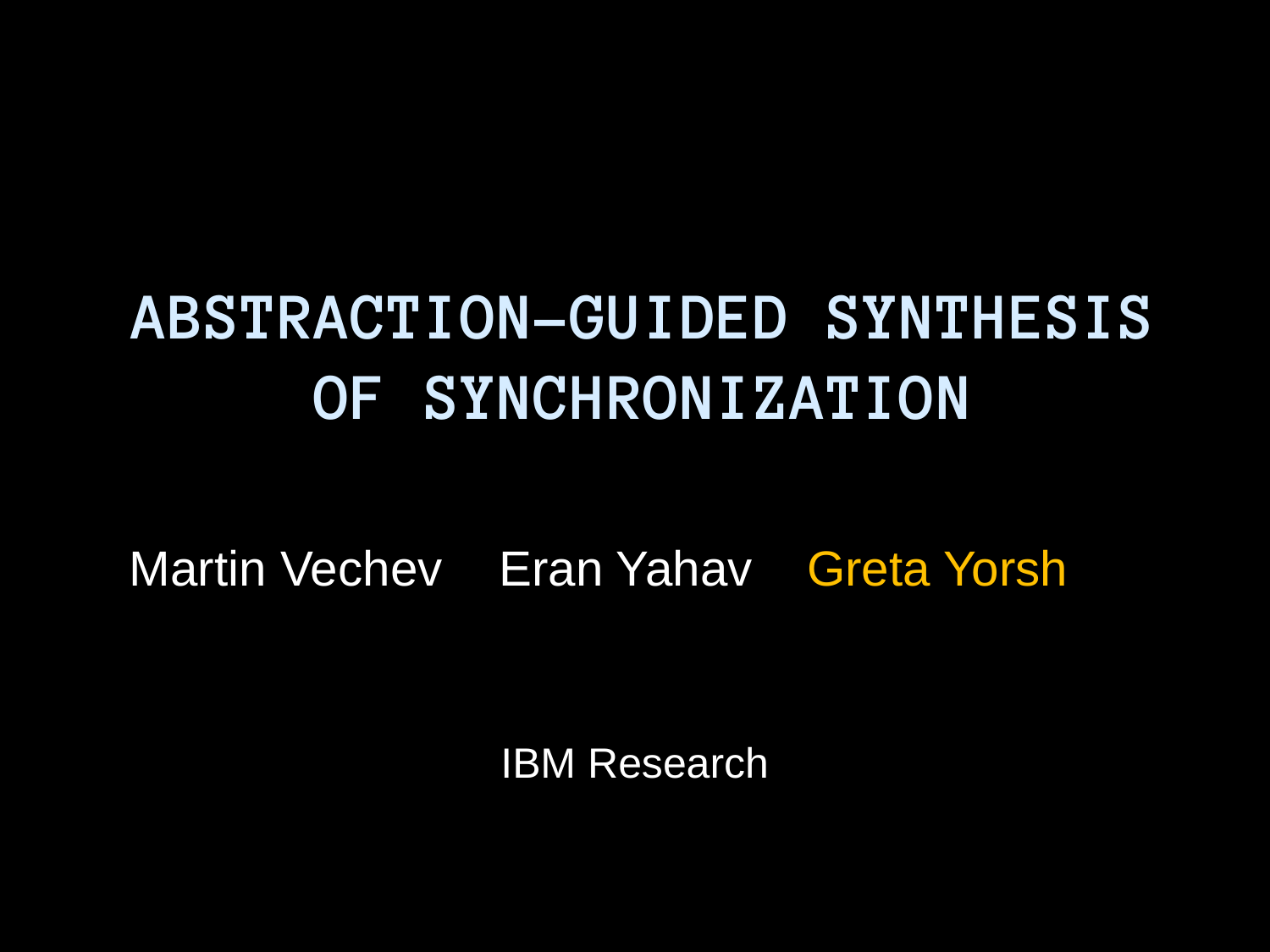

# Abstraction-Guided Synthesis of Synchronization
Martin Vechev
Eran Yahav
Greta Yorsh
IBM Research